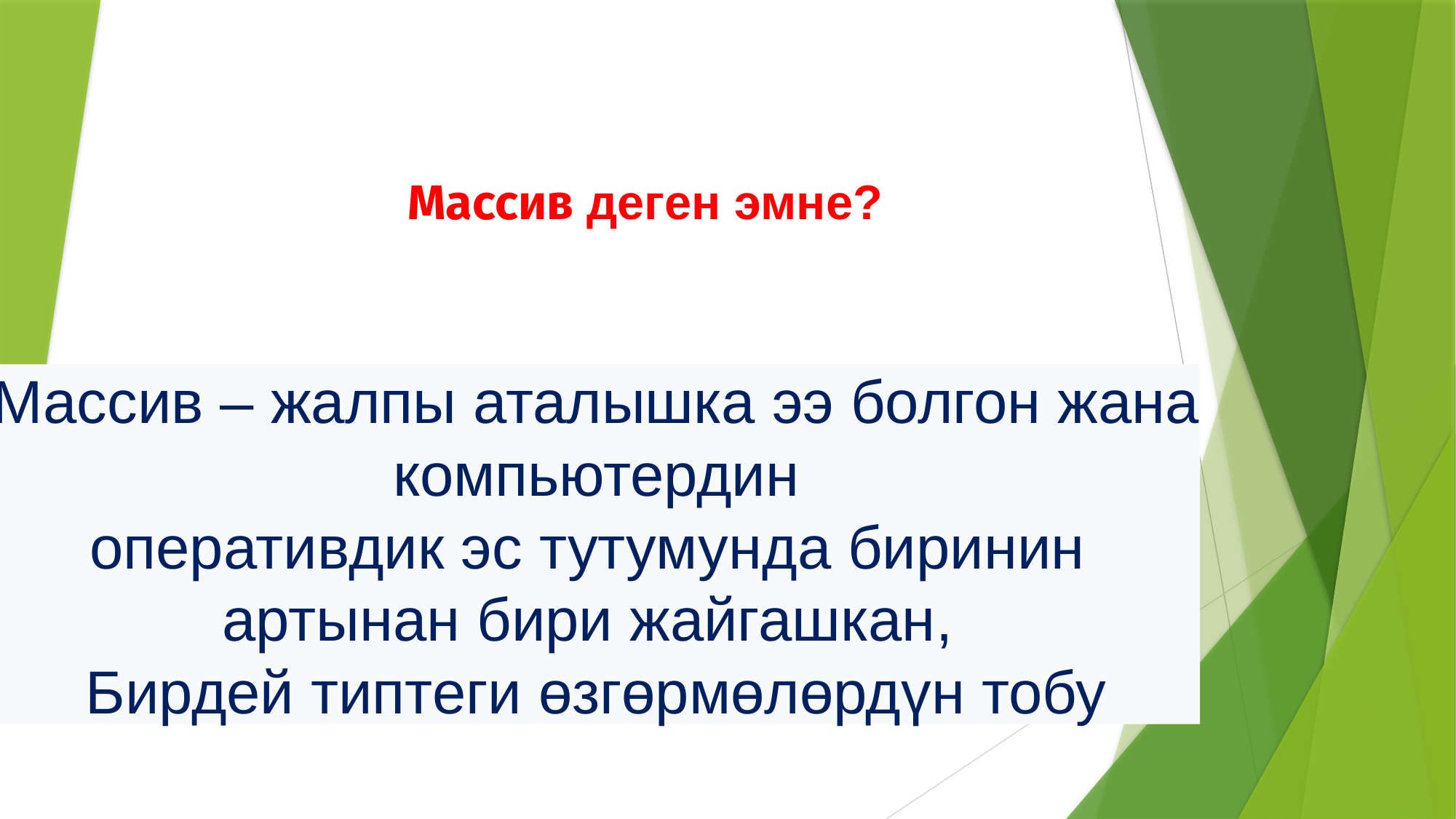

# Массив деген эмне?
Массив – жалпы аталышка ээ болгон жана
компьютердин
оперативдик эс тутумунда биринин
артынан бири жайгашкан,
Бирдей типтеги өзгөрмөлөрдүн тобу